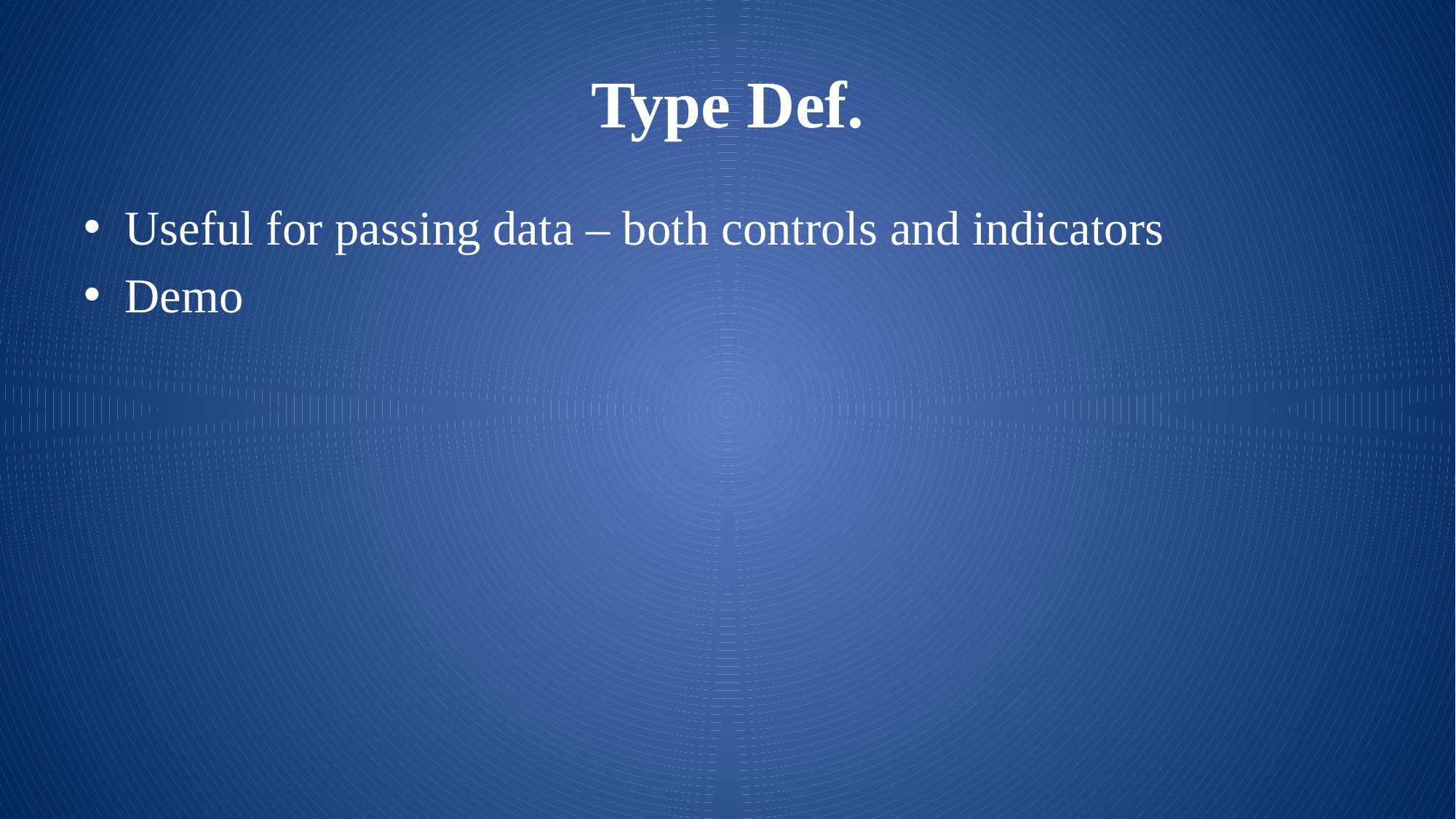

# Type Def.
Useful for passing data – both controls and indicators
Demo